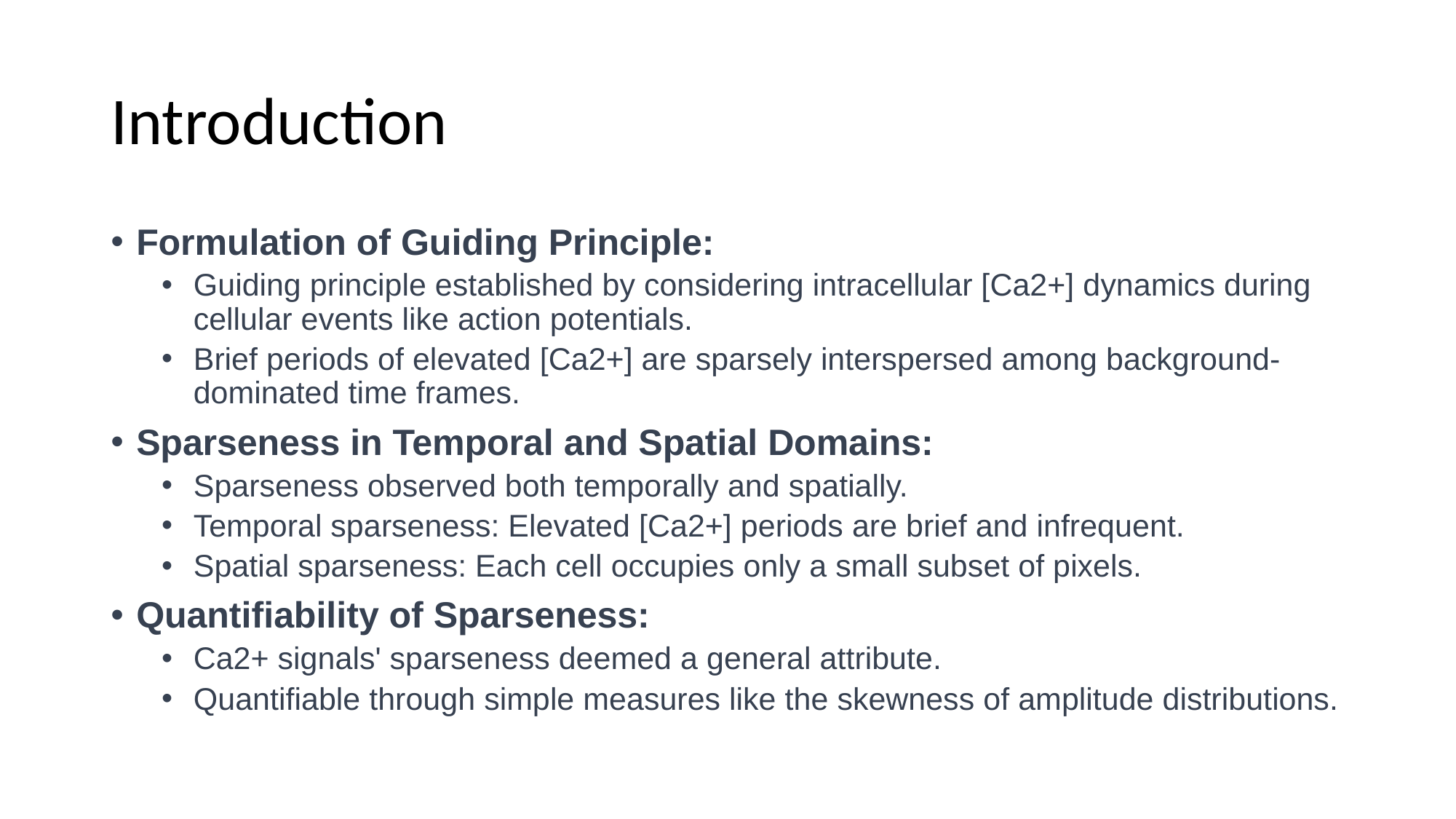

# Introduction
Formulation of Guiding Principle:
Guiding principle established by considering intracellular [Ca2+] dynamics during cellular events like action potentials.
Brief periods of elevated [Ca2+] are sparsely interspersed among background-dominated time frames.
Sparseness in Temporal and Spatial Domains:
Sparseness observed both temporally and spatially.
Temporal sparseness: Elevated [Ca2+] periods are brief and infrequent.
Spatial sparseness: Each cell occupies only a small subset of pixels.
Quantifiability of Sparseness:
Ca2+ signals' sparseness deemed a general attribute.
Quantifiable through simple measures like the skewness of amplitude distributions.